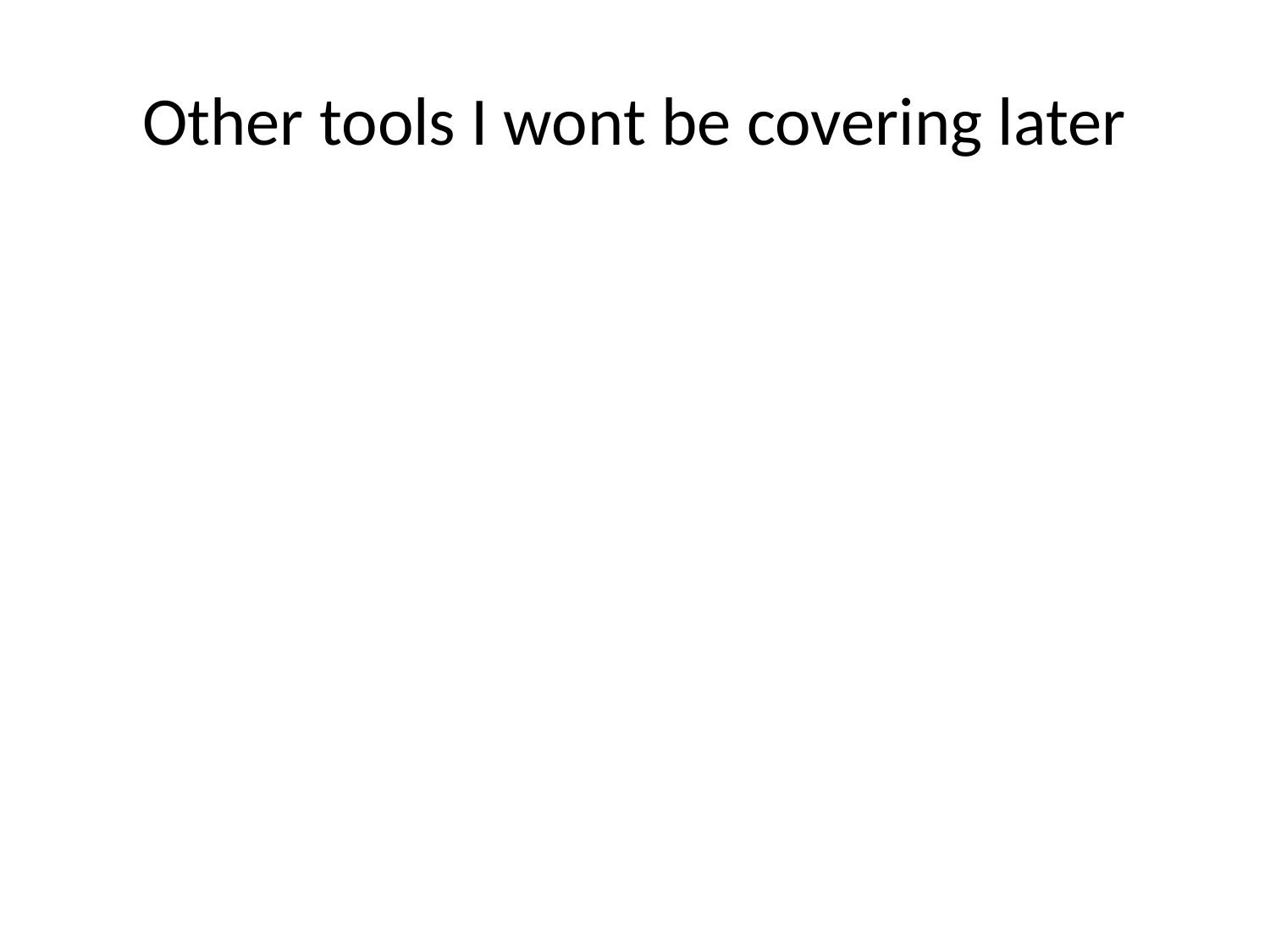

# Other tools I wont be covering later